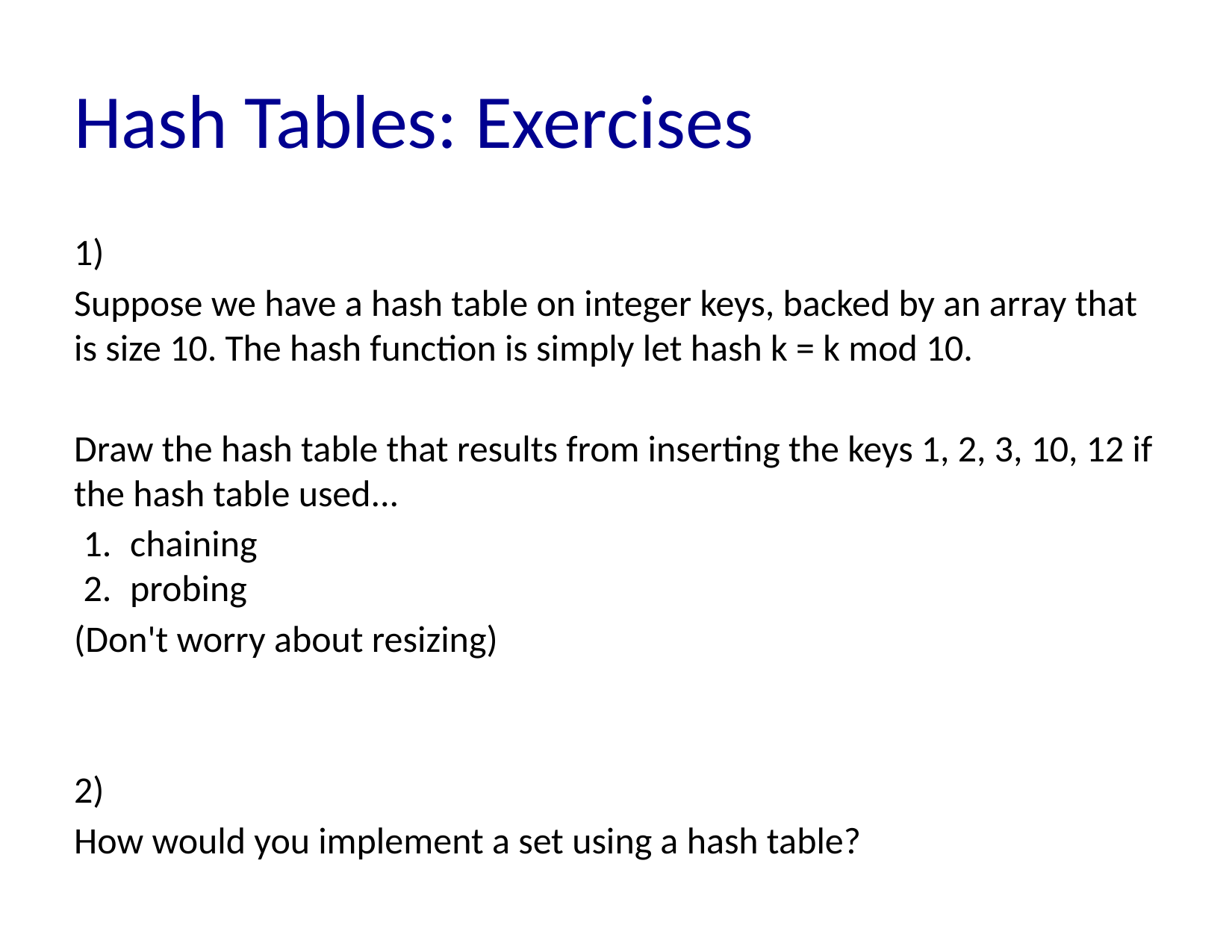

# Hash Tables: Exercises
1)
Suppose we have a hash table on integer keys, backed by an array that is size 10. The hash function is simply let hash k = k mod 10.

Draw the hash table that results from inserting the keys 1, 2, 3, 10, 12 if the hash table used...
chaining
probing
(Don't worry about resizing)

2)
How would you implement a set using a hash table?